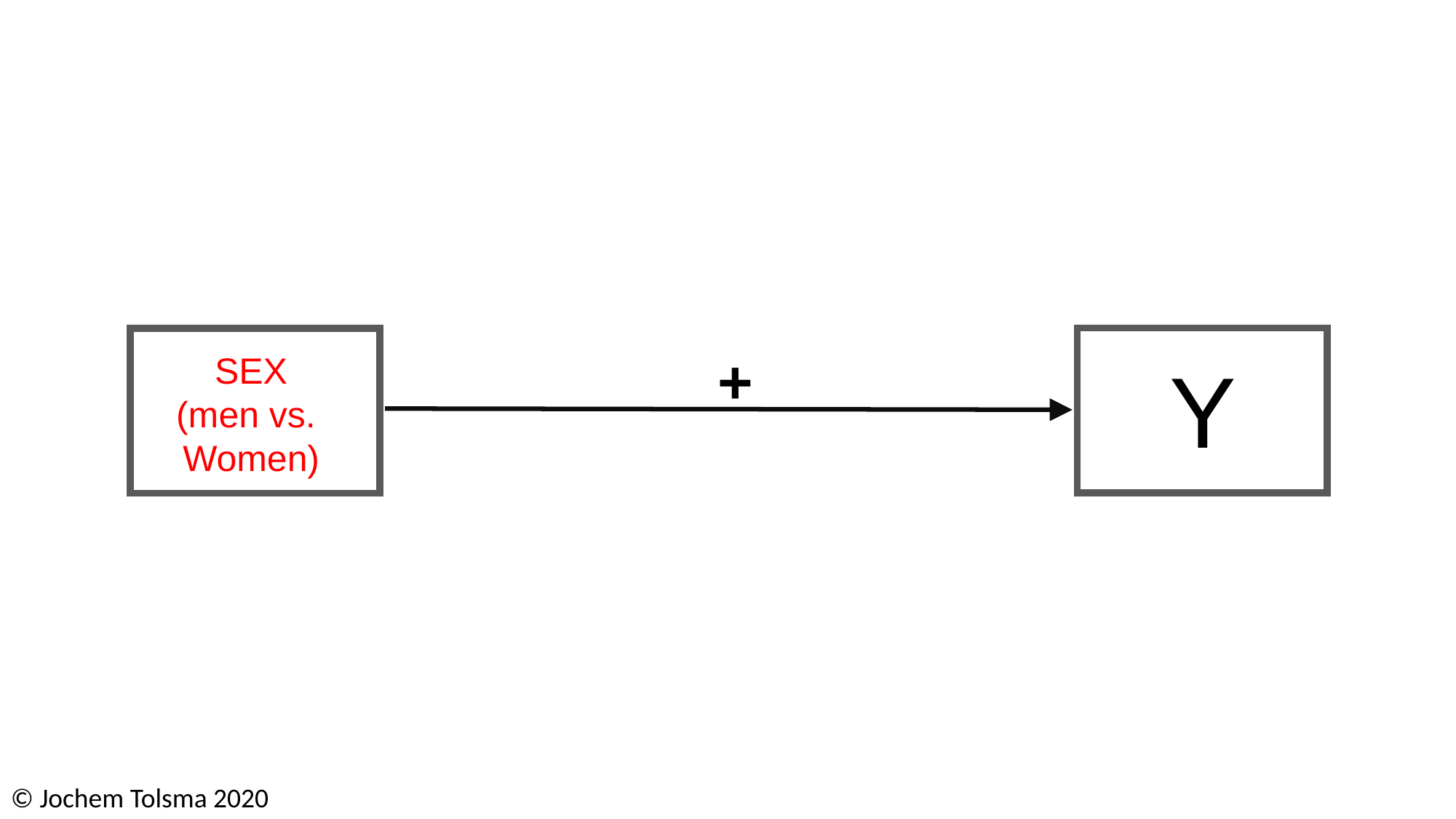

+
SEX
(men vs.
Women)
Y
© Jochem Tolsma 2020